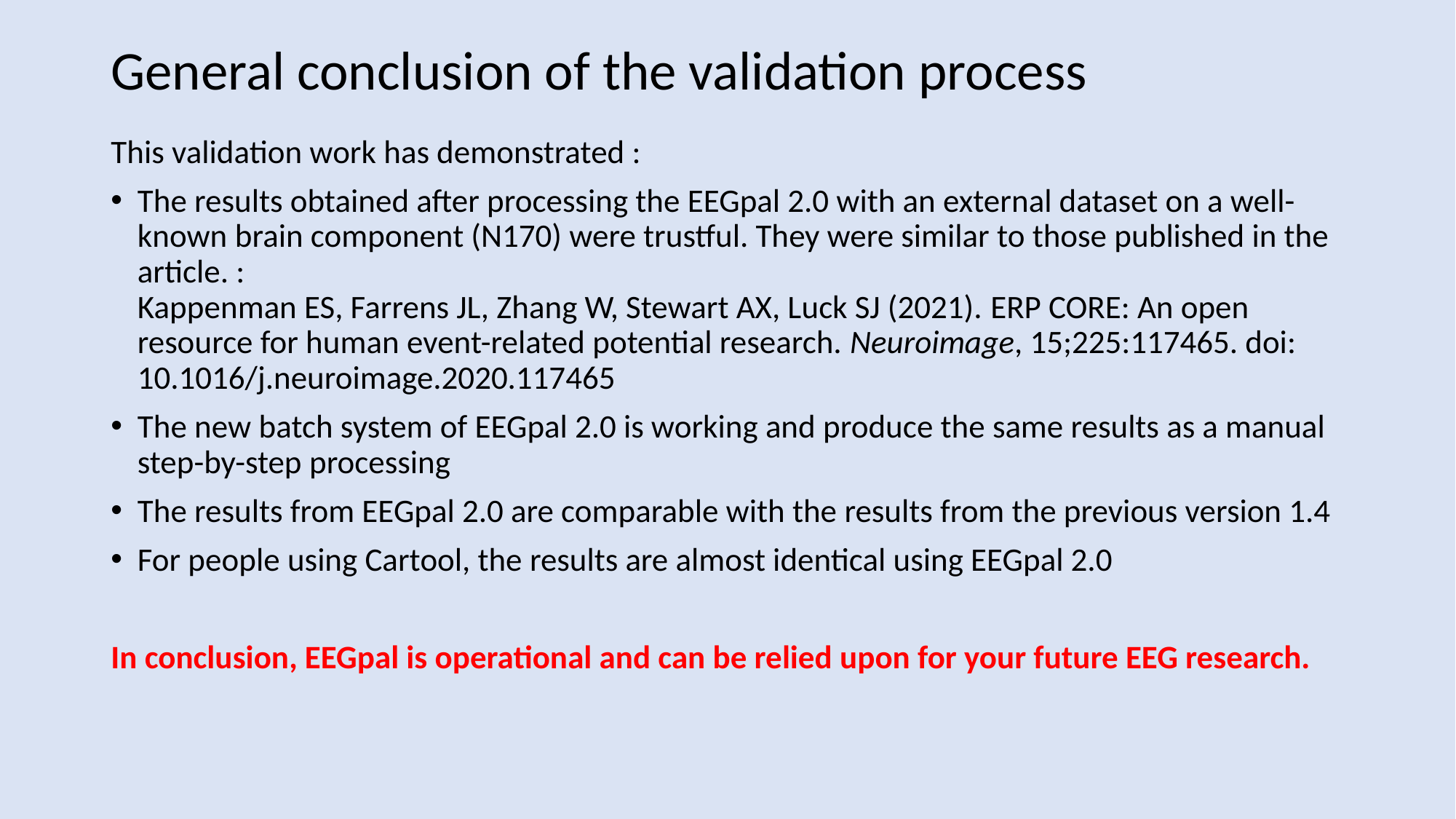

# General conclusion of the validation process
This validation work has demonstrated :
The results obtained after processing the EEGpal 2.0 with an external dataset on a well-known brain component (N170) were trustful. They were similar to those published in the article. :
Kappenman ES, Farrens JL, Zhang W, Stewart AX, Luck SJ (2021). ERP CORE: An open resource for human event-related potential research. Neuroimage, 15;225:117465. doi: 10.1016/j.neuroimage.2020.117465
The new batch system of EEGpal 2.0 is working and produce the same results as a manual step-by-step processing
The results from EEGpal 2.0 are comparable with the results from the previous version 1.4
For people using Cartool, the results are almost identical using EEGpal 2.0

In conclusion, EEGpal is operational and can be relied upon for your future EEG research.